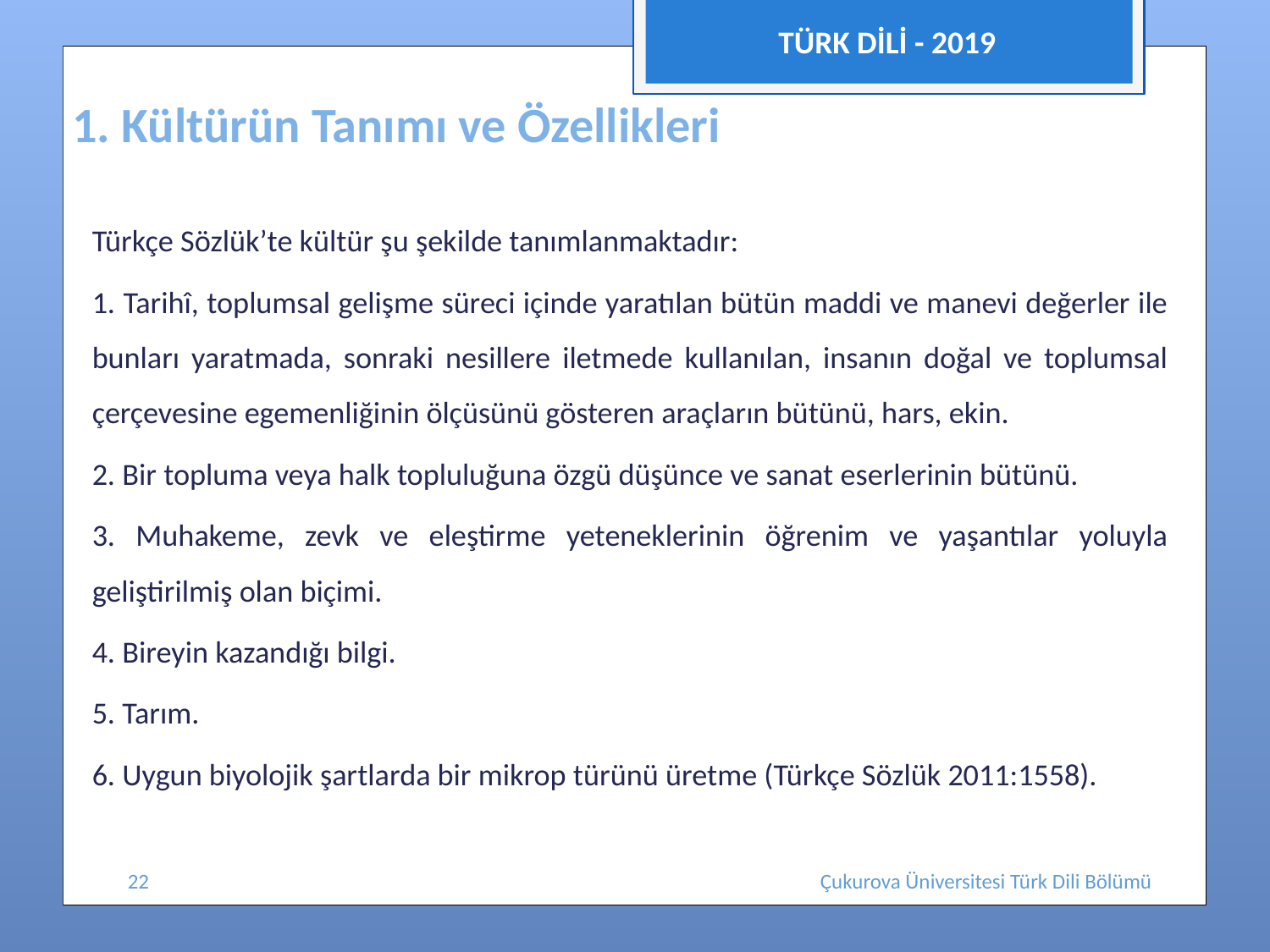

TÜRK DİLİ - 2019
# 1. Kültürün Tanımı ve Özellikleri

Türkçe Sözlük’te kültür şu şekilde tanımlanmaktadır:
1. Tarihî, toplumsal gelişme süreci içinde yaratılan bütün maddi ve manevi değerler ile bunları yaratmada, sonraki nesillere iletmede kullanılan, insanın doğal ve toplumsal çerçevesine egemenliğinin ölçüsünü gösteren araçların bütünü, hars, ekin.
2. Bir topluma veya halk topluluğuna özgü düşünce ve sanat eserlerinin bütünü.
3. Muhakeme, zevk ve eleştirme yeteneklerinin öğrenim ve yaşantılar yoluyla geliştirilmiş olan biçimi.
4. Bireyin kazandığı bilgi.
5. Tarım.
6. Uygun biyolojik şartlarda bir mikrop türünü üretme (Türkçe Sözlük 2011:1558).
22
Çukurova Üniversitesi Türk Dili Bölümü